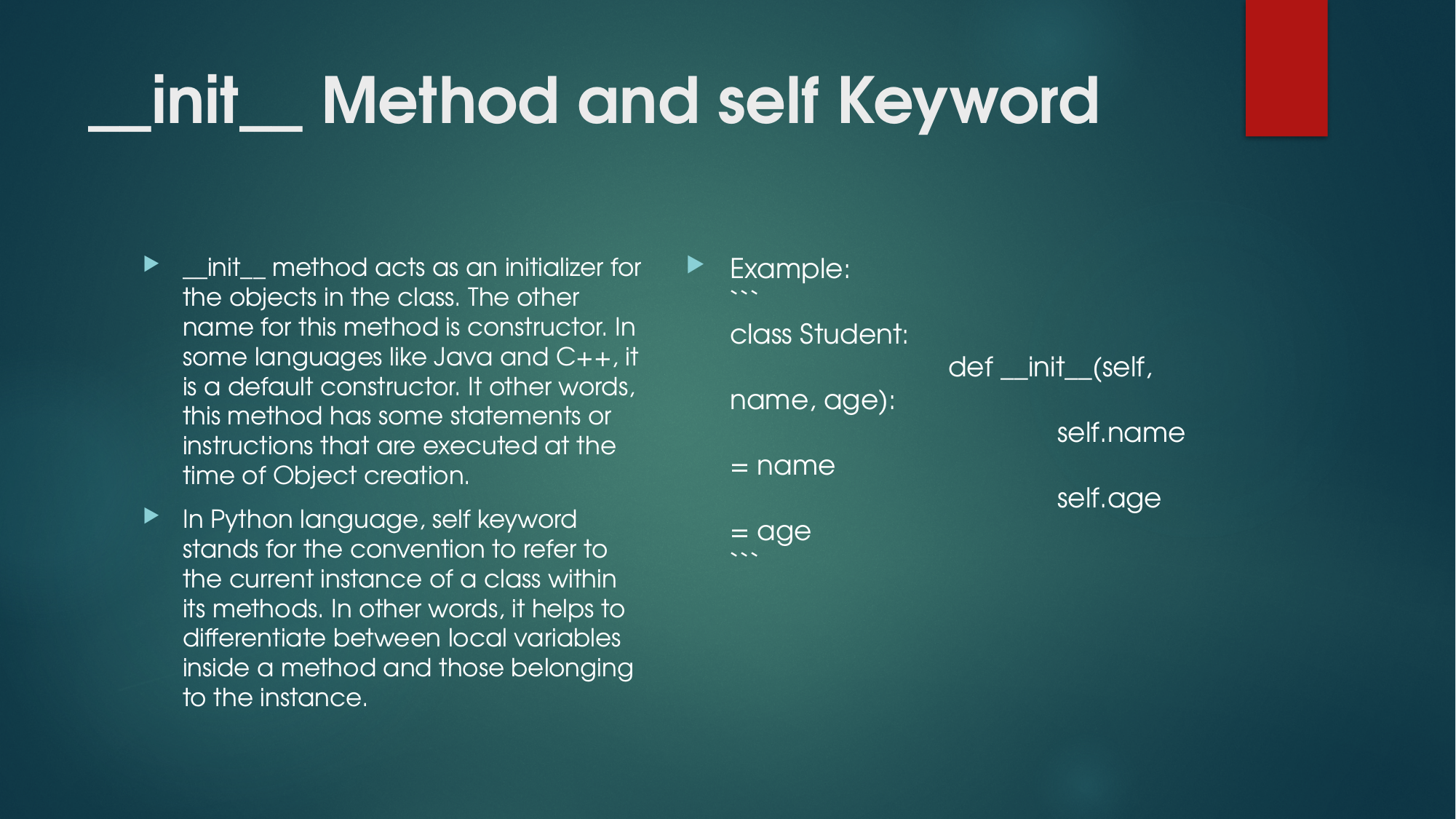

# __init__ Method and self Keyword
Example:
```
class Student:
		def __init__(self, name, age):
			self.name = name
			self.age = age
```
__init__ method acts as an initializer for the objects in the class. The other name for this method is constructor. In some languages like Java and C++, it is a default constructor. It other words, this method has some statements or instructions that are executed at the time of Object creation.
In Python language, self keyword stands for the convention to refer to the current instance of a class within its methods. In other words, it helps to differentiate between local variables inside a method and those belonging to the instance.